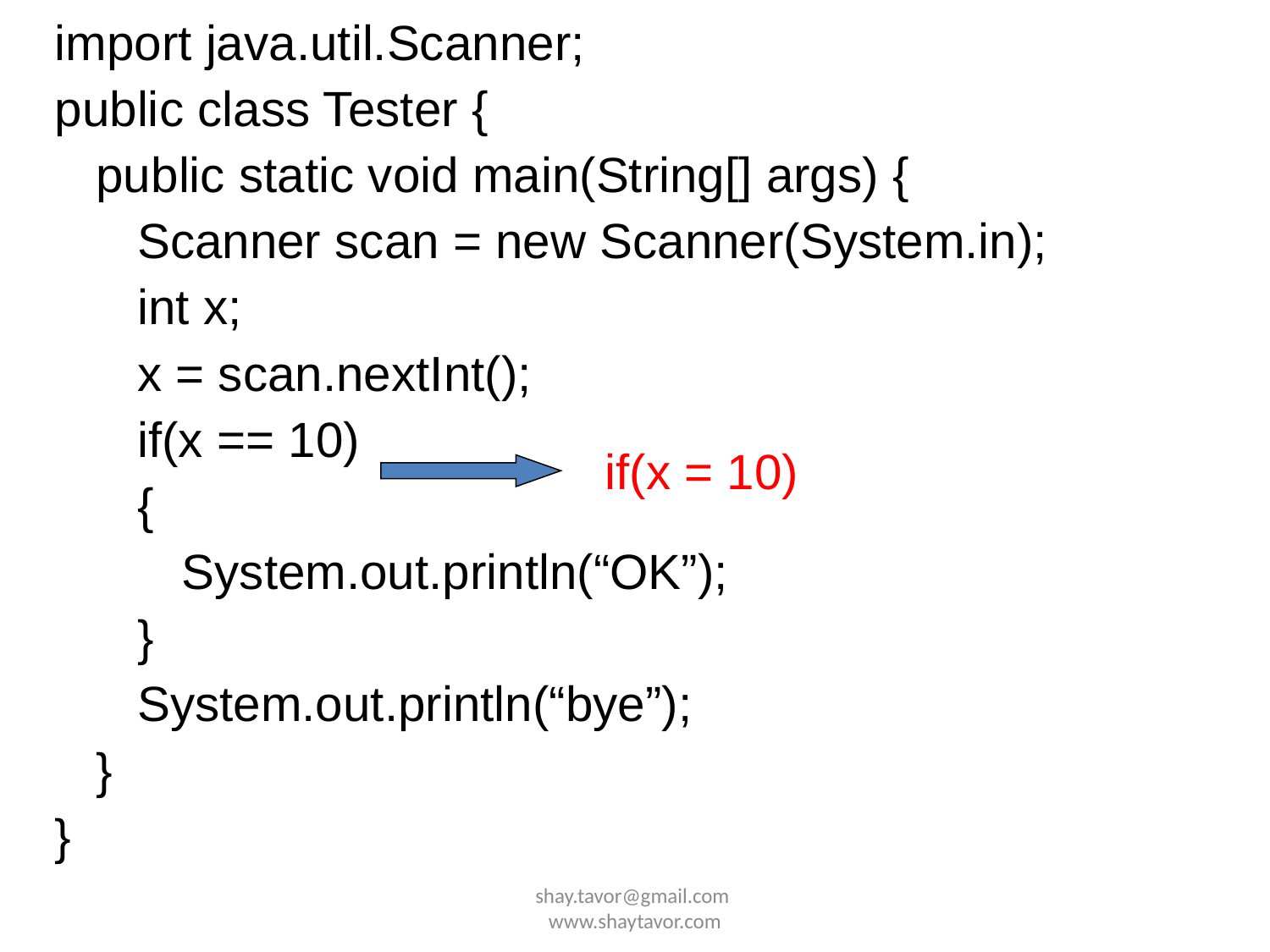

import java.util.Scanner;
public class Tester {
   public static void main(String[] args) {
      Scanner scan = new Scanner(System.in);
      int x;
      x = scan.nextInt();
      if(x == 10)
      {
	System.out.println(“OK”);
      }
      System.out.println(“bye”);
   }
}
if(x = 10)

shay.tavor@gmail.com  www.shaytavor.com